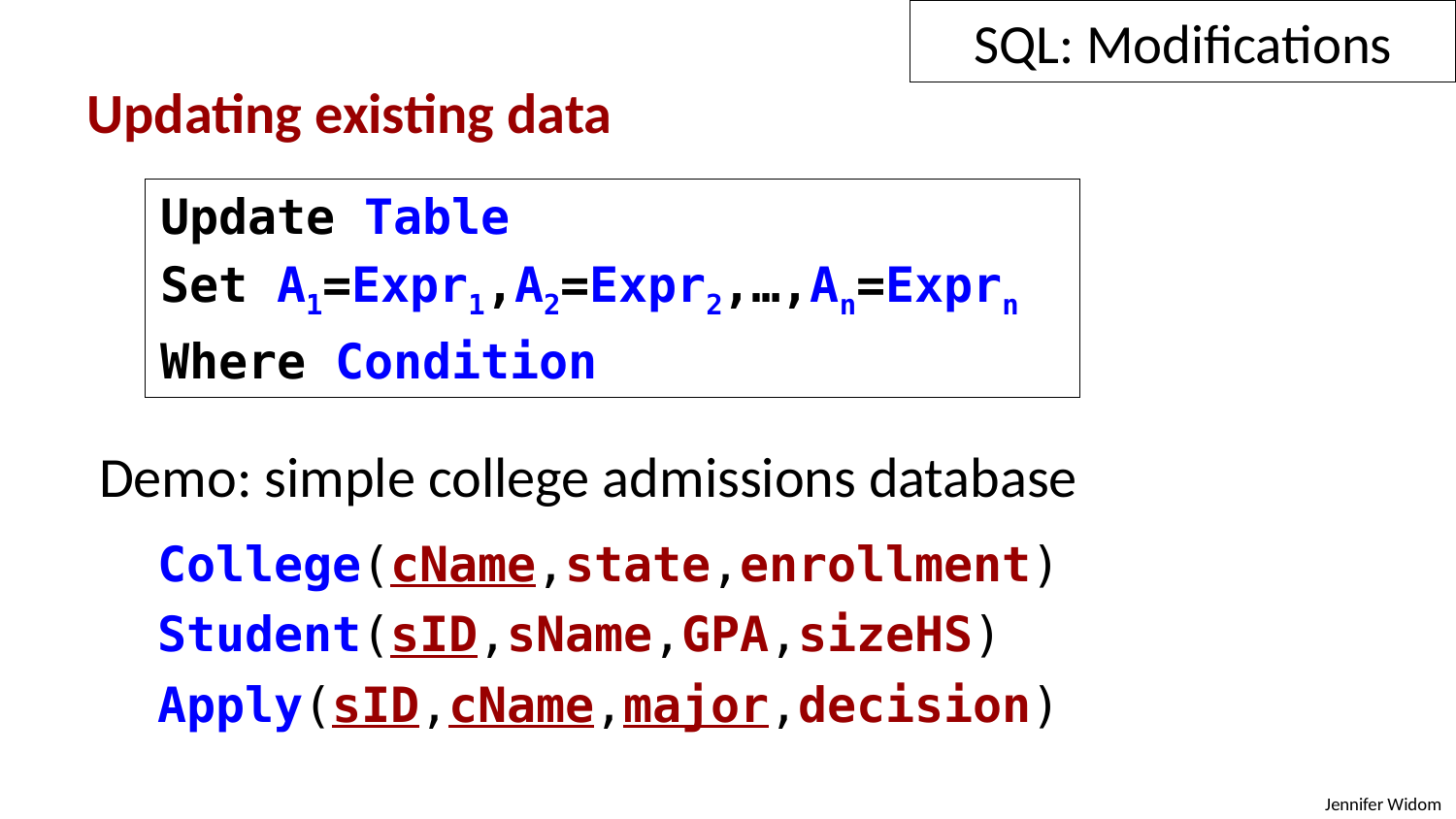

SQL: Modifications
Updating existing data
Update Table
Set A1=Expr1,A2=Expr2,…,An=Exprn
Where Condition
Demo: simple college admissions database
  College(cName,state,enrollment)
  Student(sID,sName,GPA,sizeHS)
  Apply(sID,cName,major,decision)